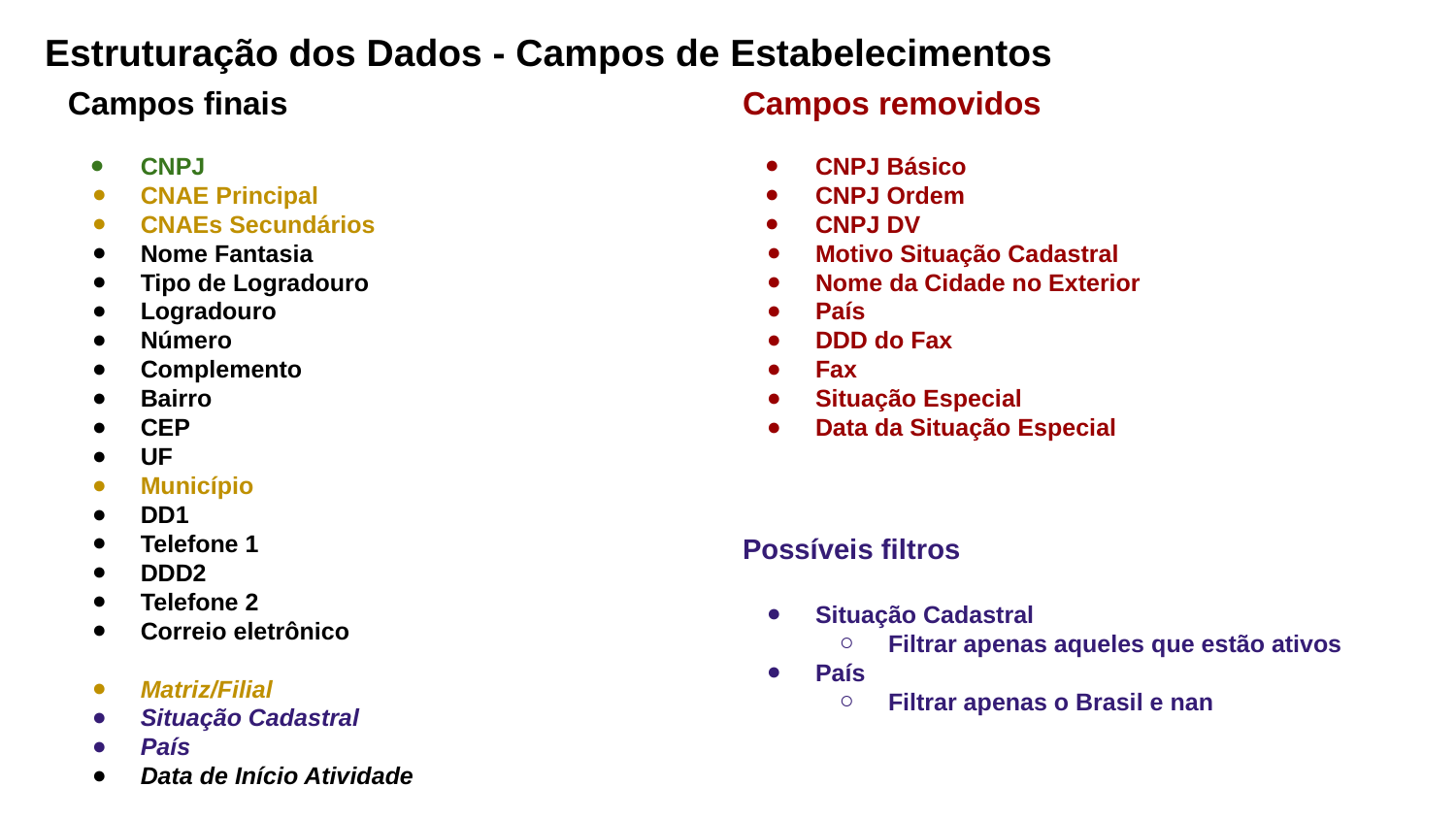

Estruturação dos Dados - Campos de Estabelecimentos

Campos finais

CNPJ
CNAE Principal
CNAEs Secundários
Nome Fantasia
Tipo de Logradouro
Logradouro
Número
Complemento
Bairro
CEP
UF
Município
DD1
Telefone 1
DDD2
Telefone 2
Correio eletrônico

Matriz/Filial
Situação Cadastral
País
Data de Início Atividade

Campos removidos

CNPJ Básico
CNPJ Ordem
CNPJ DV
Motivo Situação Cadastral
Nome da Cidade no Exterior
País
DDD do Fax
Fax
Situação Especial
Data da Situação Especial

Possíveis filtros

Situação Cadastral
Filtrar apenas aqueles que estão ativos
País
Filtrar apenas o Brasil e nan